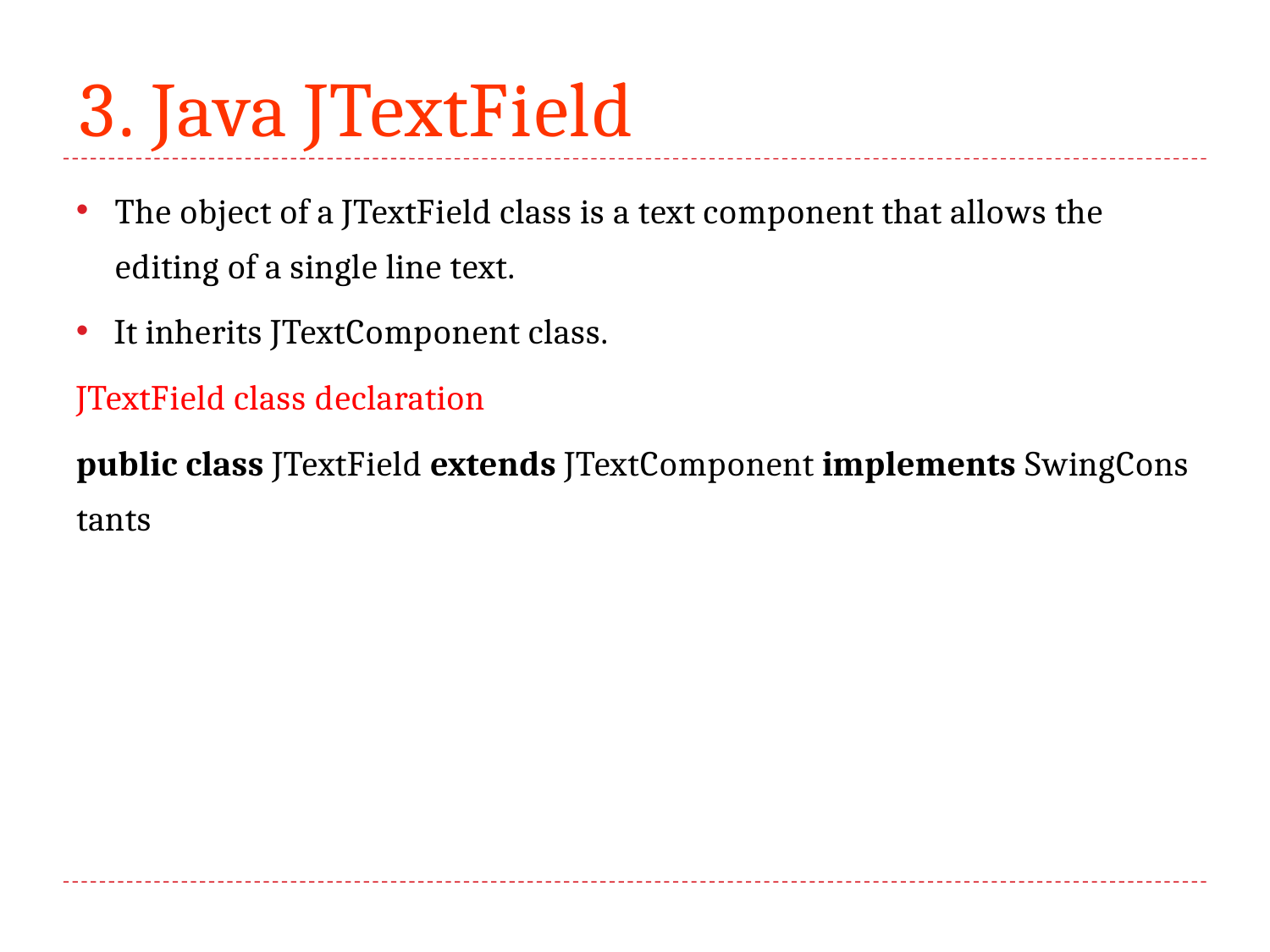

# 3. Java JTextField
The object of a JTextField class is a text component that allows the editing of a single line text.
It inherits JTextComponent class.
JTextField class declaration
public class JTextField extends JTextComponent implements SwingConstants